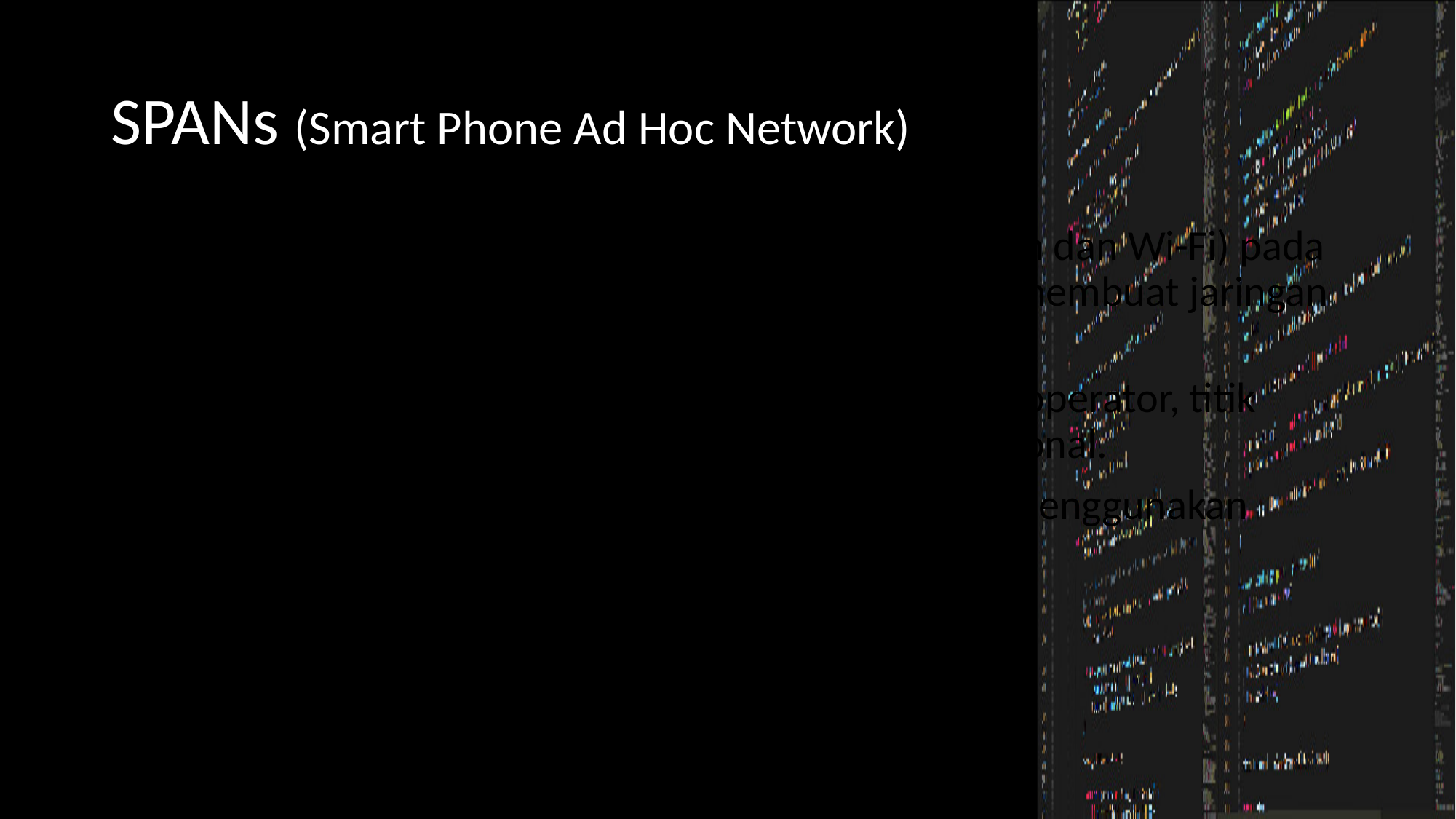

# SPANs (Smart Phone Ad Hoc Network)
SPANs memanfaatkan hardware yang ada (Bluetooth dan Wi-Fi) pada Smart Phone yang tersedia secara komersial untuk membuat jaringan (peer-to-peer).
SPANs tidak perlu bergantung pada jaringan selular operator, titik akses nirkabel ataupun infrastruktur jaringan tradisional.
Penerapan : Ad Hoc yang di buat dari Smartphone menggunakan fasilitas Bluetooth atau Wi-Fi.